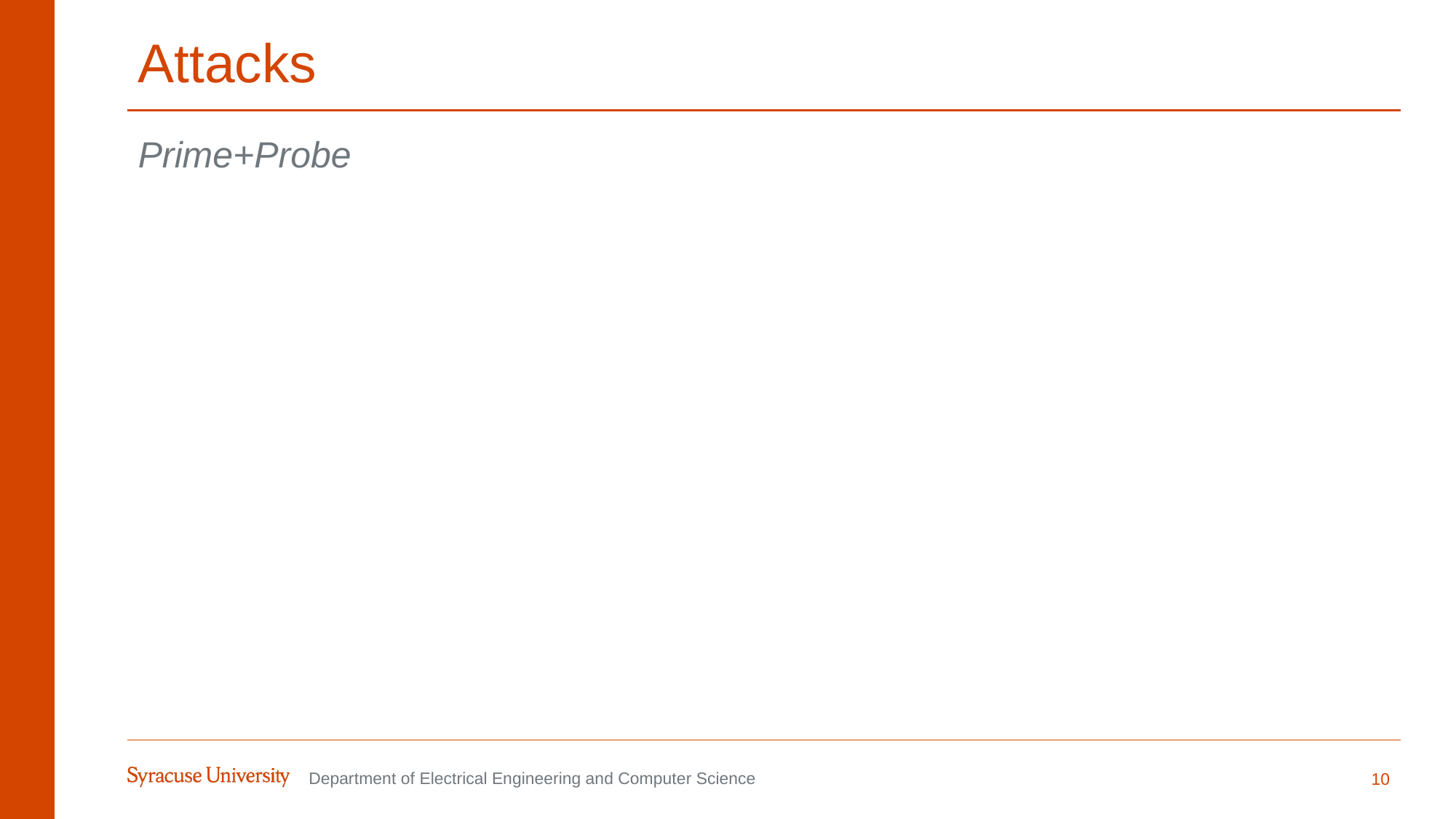

# Attacks
Prime+Probe

Department of Electrical Engineering and Computer Science
10